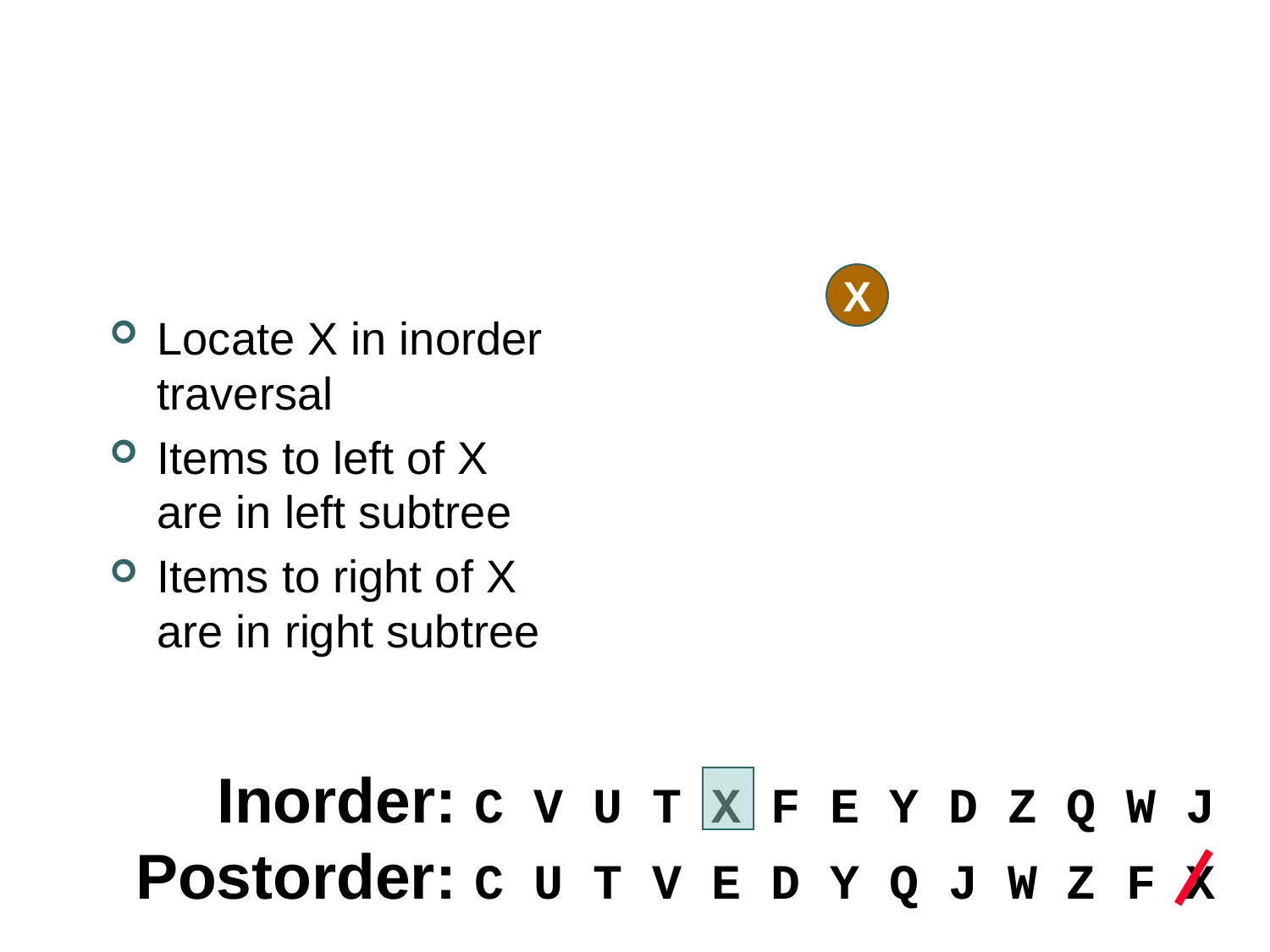

X

Locate X in inorder traversal
Items to left of X are in left subtree
Items to right of X are in right subtree
Inorder: C V U T X F E Y D Z Q W J
Postorder: C U T V E D Y Q J W Z F X